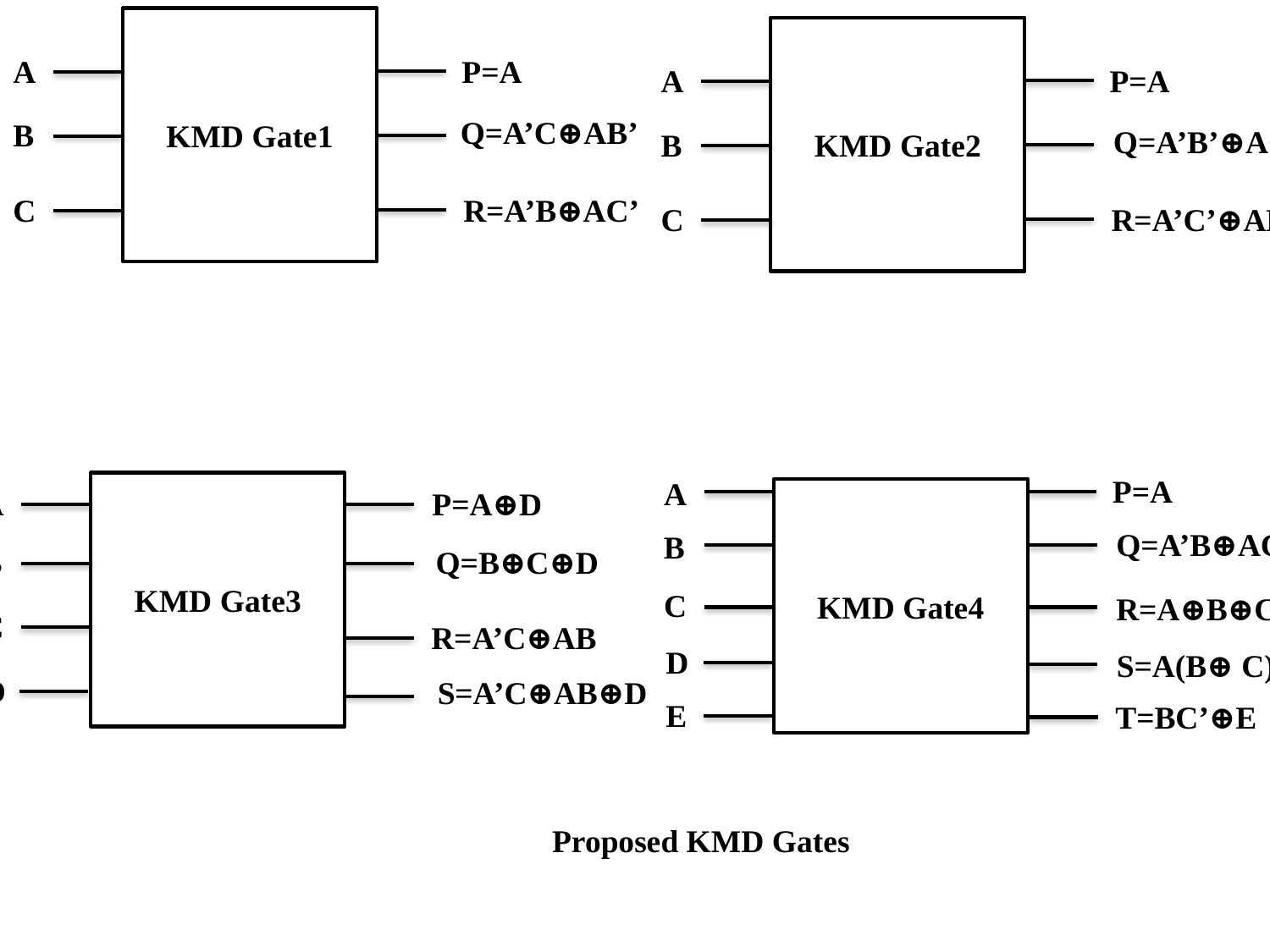

KMD Gate1
P=A
A
Q=A’C⊕AB’
B
C
R=A’B⊕AC’
KMD Gate2
P=A
A
Q=A’B’⊕AC
B
C
R=A’C’⊕AB
P=A
A
KMD Gate4
Q=A’B⊕AC’
B
C
R=A⊕B⊕C
D
S=A(B⊕ C)⊕BC⊕D
E
T=BC’⊕E
KMD Gate3
A
P=A⊕D
B
Q=B⊕C⊕D
C
R=A’C⊕AB
D
S=A’C⊕AB⊕D
Proposed KMD Gates